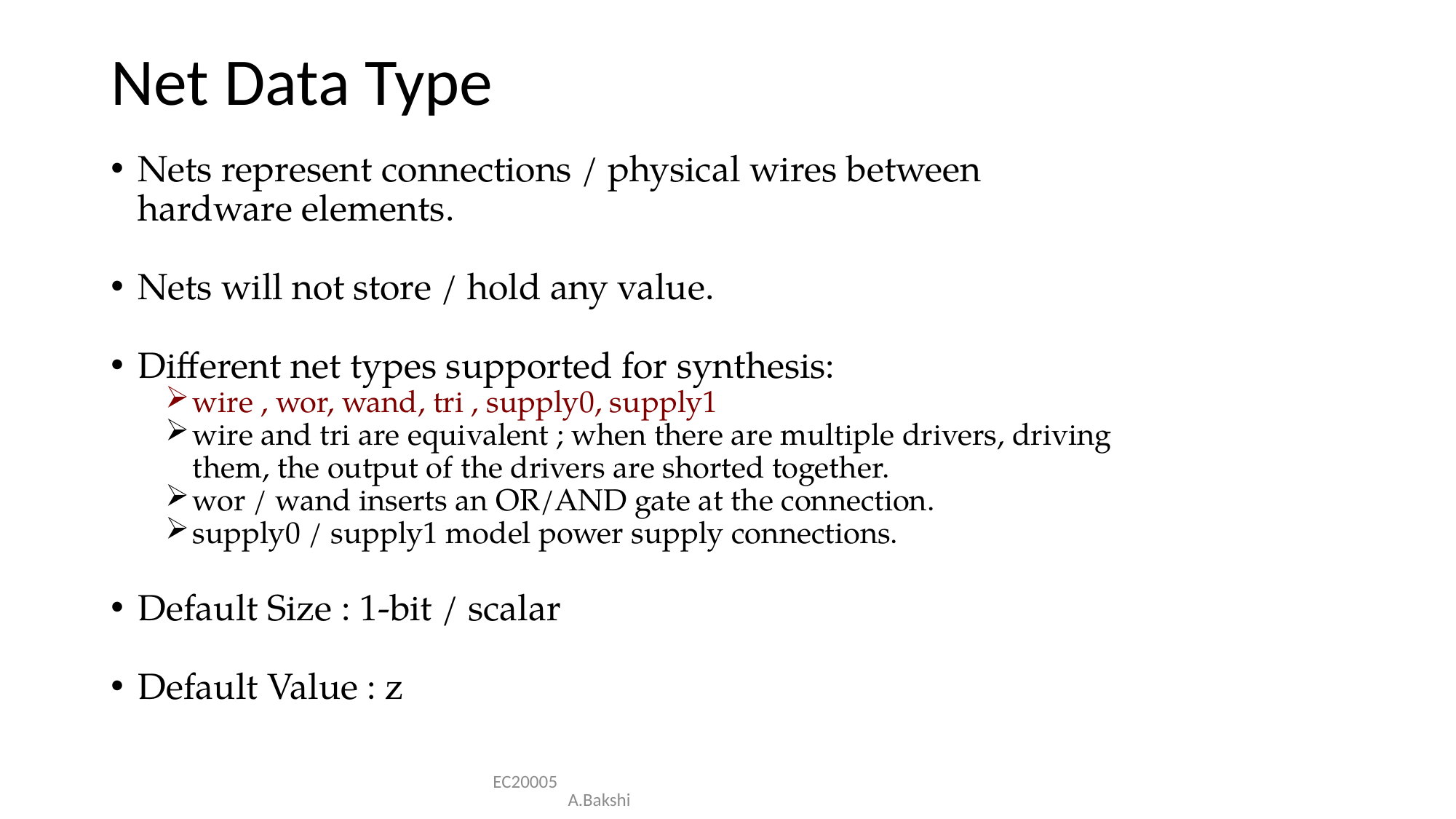

# Net Data Type
Nets represent connections / physical wires between hardware elements.

Nets will not store / hold any value.

Different net types supported for synthesis:
wire , wor, wand, tri , supply0, supply1
wire and tri are equivalent ; when there are multiple drivers, driving them, the output of the drivers are shorted together.
wor / wand inserts an OR/AND gate at the connection.
supply0 / supply1 model power supply connections.

Default Size : 1-bit / scalar

Default Value : z
EC20005                                                                                                                  A.Bakshi